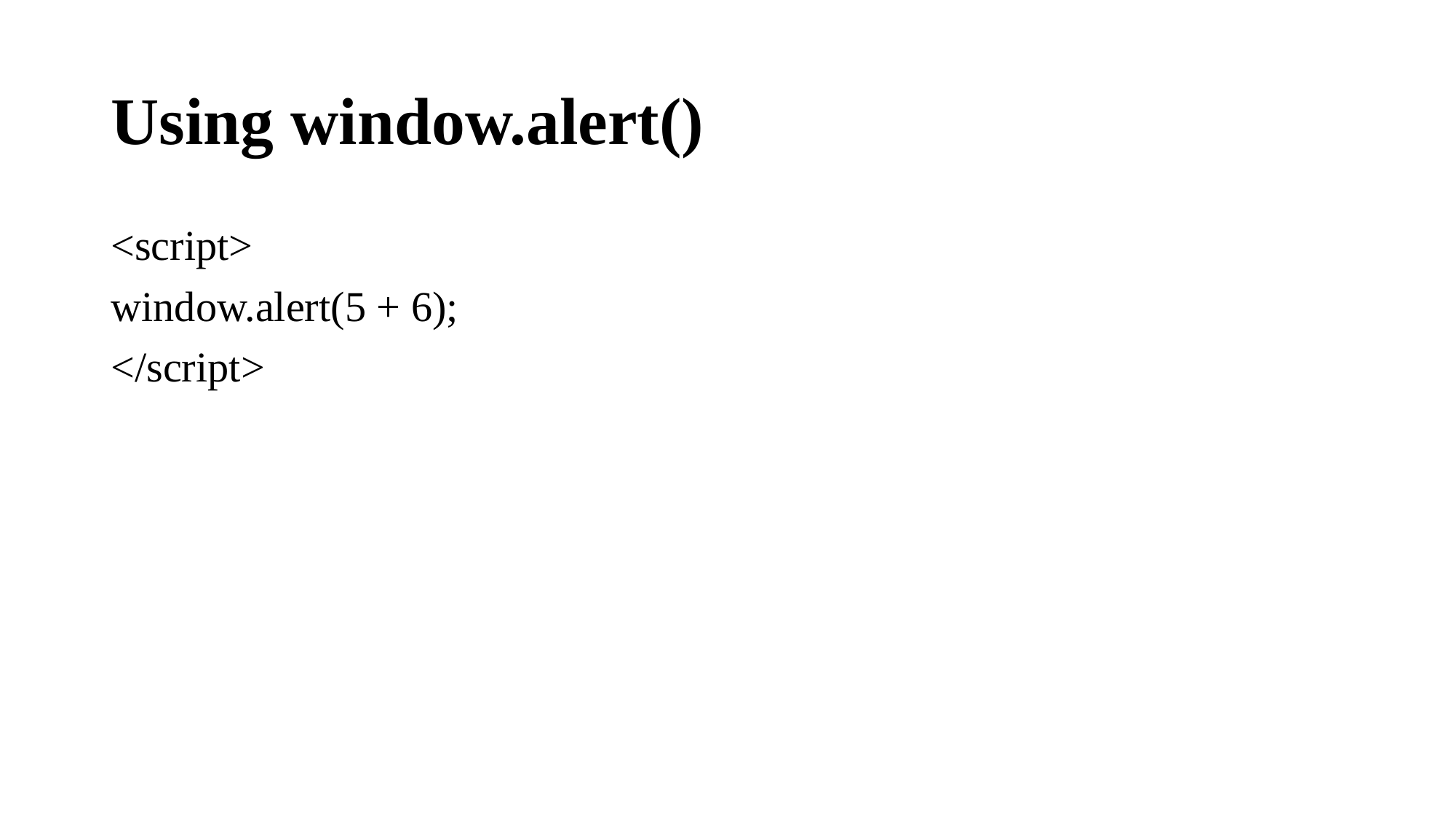

# Using window.alert()
<script>
window.alert(5 + 6);
</script>